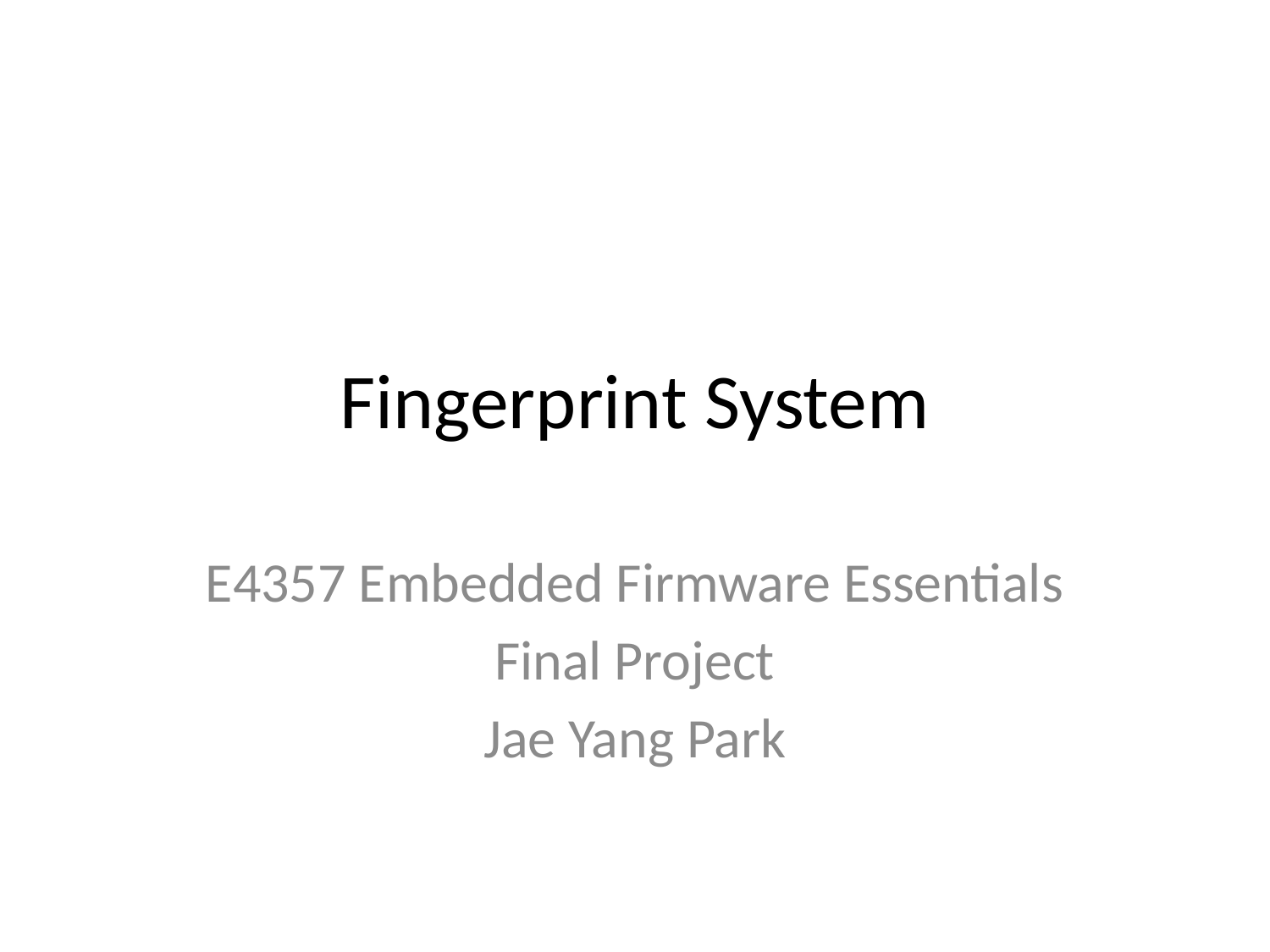

# Fingerprint System
E4357 Embedded Firmware Essentials
Final Project
Jae Yang Park